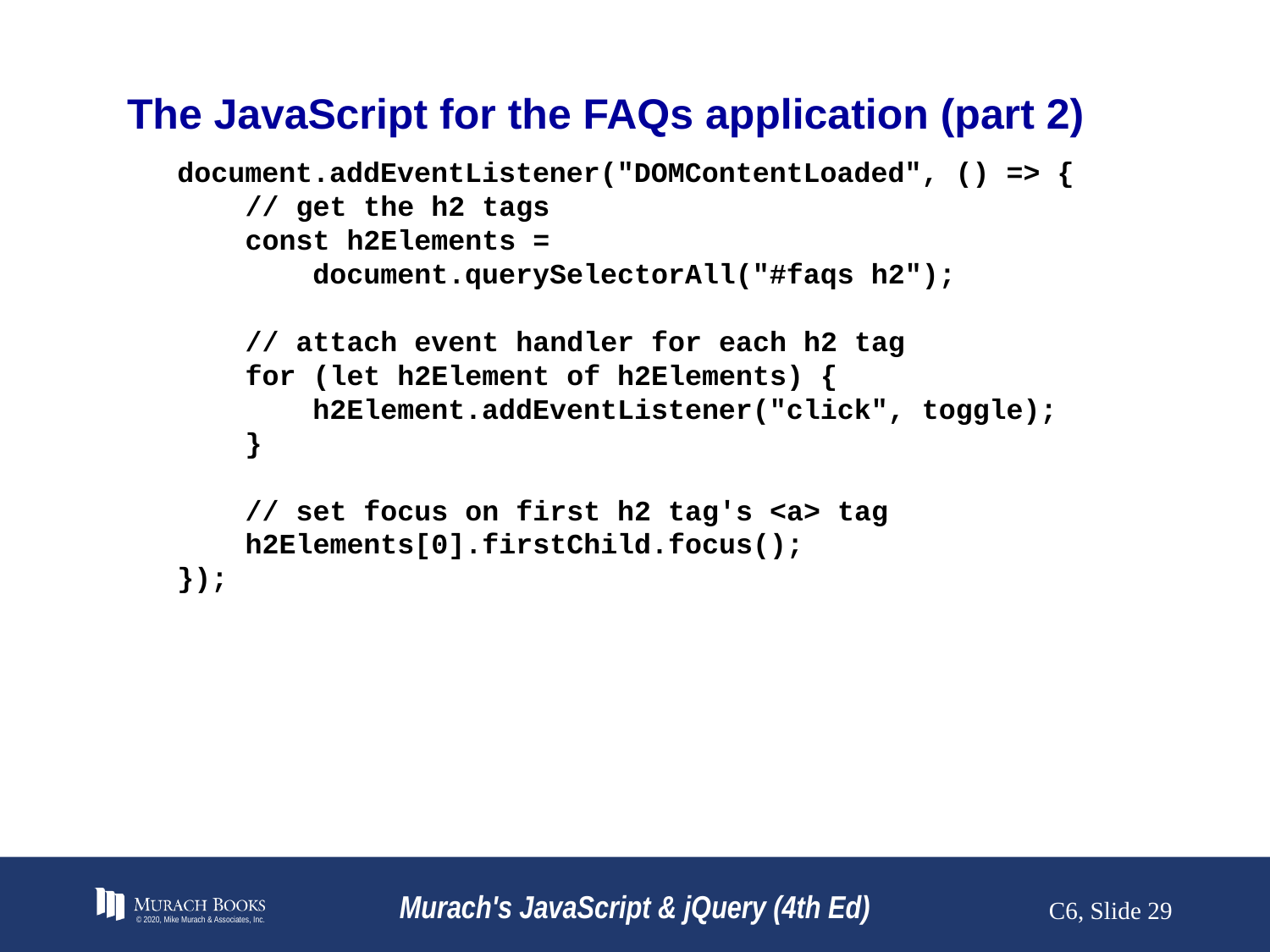

# The JavaScript for the FAQs application (part 2)
document.addEventListener("DOMContentLoaded", () => {
    // get the h2 tags
    const h2Elements =
        document.querySelectorAll("#faqs h2");

    // attach event handler for each h2 tag
    for (let h2Element of h2Elements) {
        h2Element.addEventListener("click", toggle);
    }

    // set focus on first h2 tag's <a> tag
    h2Elements[0].firstChild.focus();
});

© 2020, Mike Murach & Associates, Inc.
Murach's JavaScript & jQuery (4th Ed)

C6, Slide 29